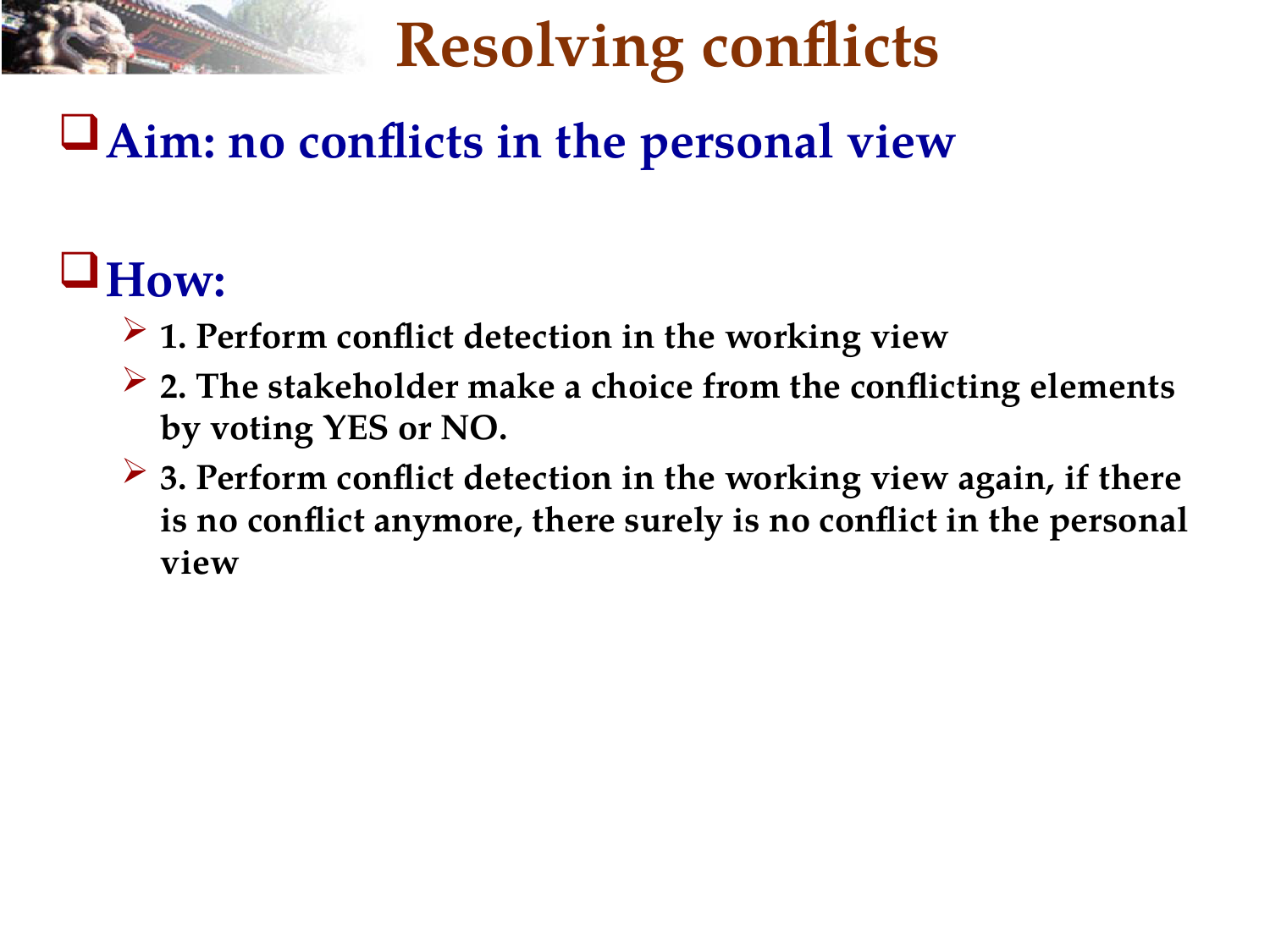

# Resolving conflicts
Aim: no conflicts in the personal view

How:
1. Perform conflict detection in the working view
2. The stakeholder make a choice from the conflicting elements by voting YES or NO.
3. Perform conflict detection in the working view again, if there is no conflict anymore, there surely is no conflict in the personal view